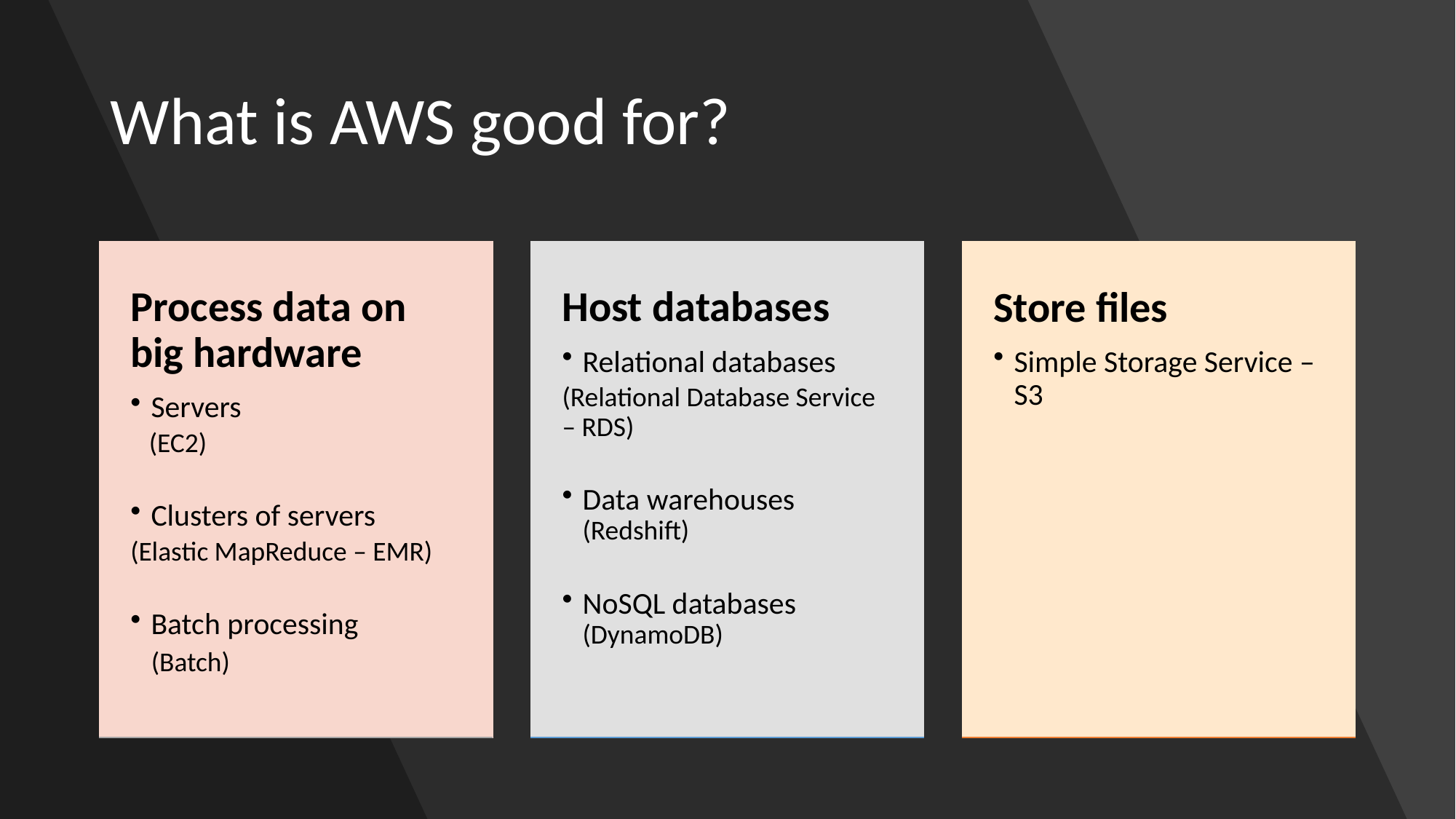

# What is AWS good for?
Process data on big hardware
Servers
   (EC2)

Clusters of servers
(Elastic MapReduce – EMR)

Batch processing
   (Batch)
Host databases
Relational databases
(Relational Database Service – RDS)

Data warehouses (Redshift)

NoSQL databases (DynamoDB)
Store files
Simple Storage Service –S3